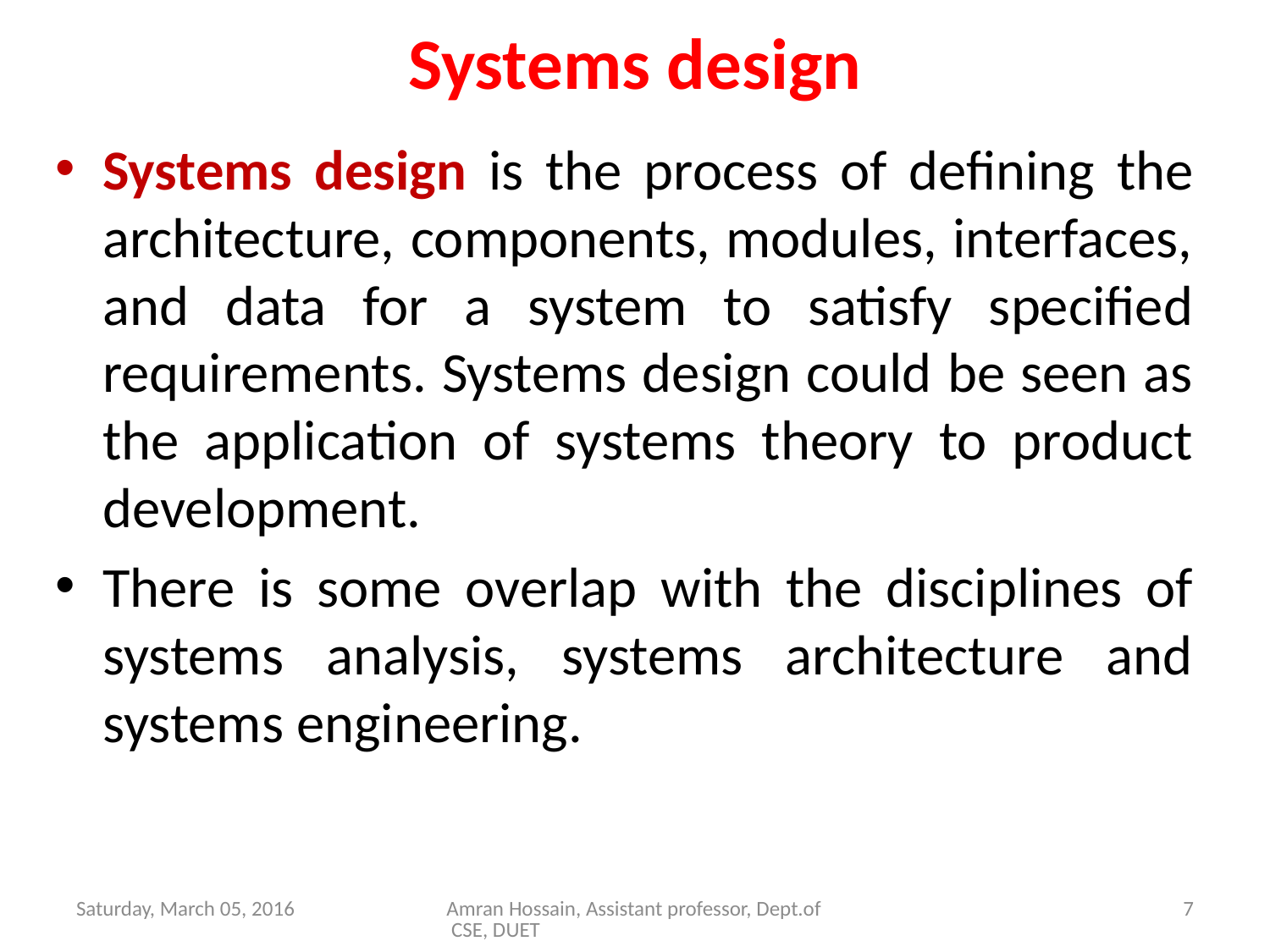

# Systems design
Systems design is the process of defining the architecture, components, modules, interfaces, and data for a system to satisfy specified requirements. Systems design could be seen as the application of systems theory to product development.
There is some overlap with the disciplines of systems analysis, systems architecture and systems engineering.
Saturday, March 05, 2016
Amran Hossain, Assistant professor, Dept.of CSE, DUET
7